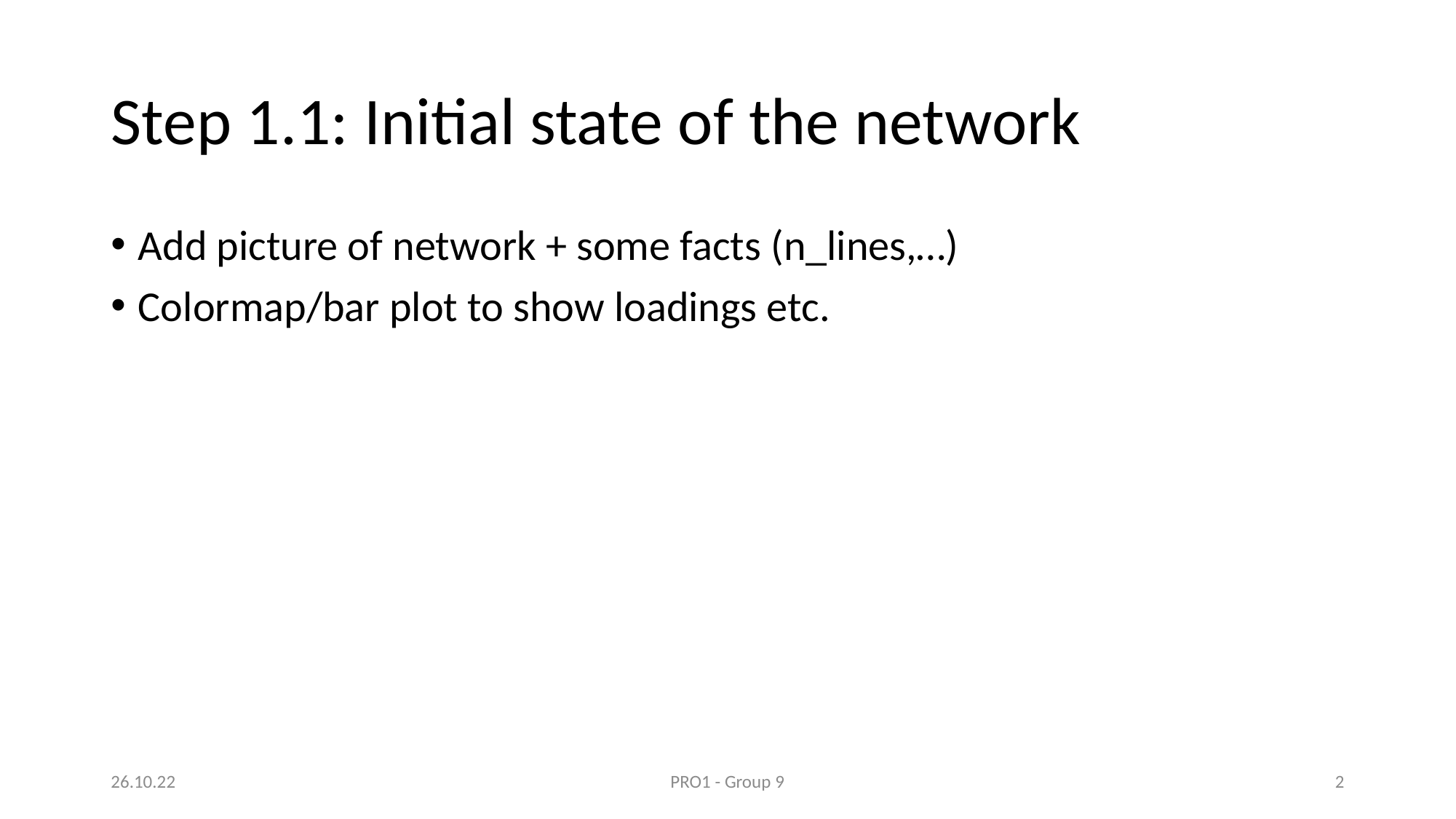

# Step 1.1: Initial state of the network
Add picture of network + some facts (n_lines,…)
Colormap/bar plot to show loadings etc.

26.10.22
PRO1 - Group 9
2